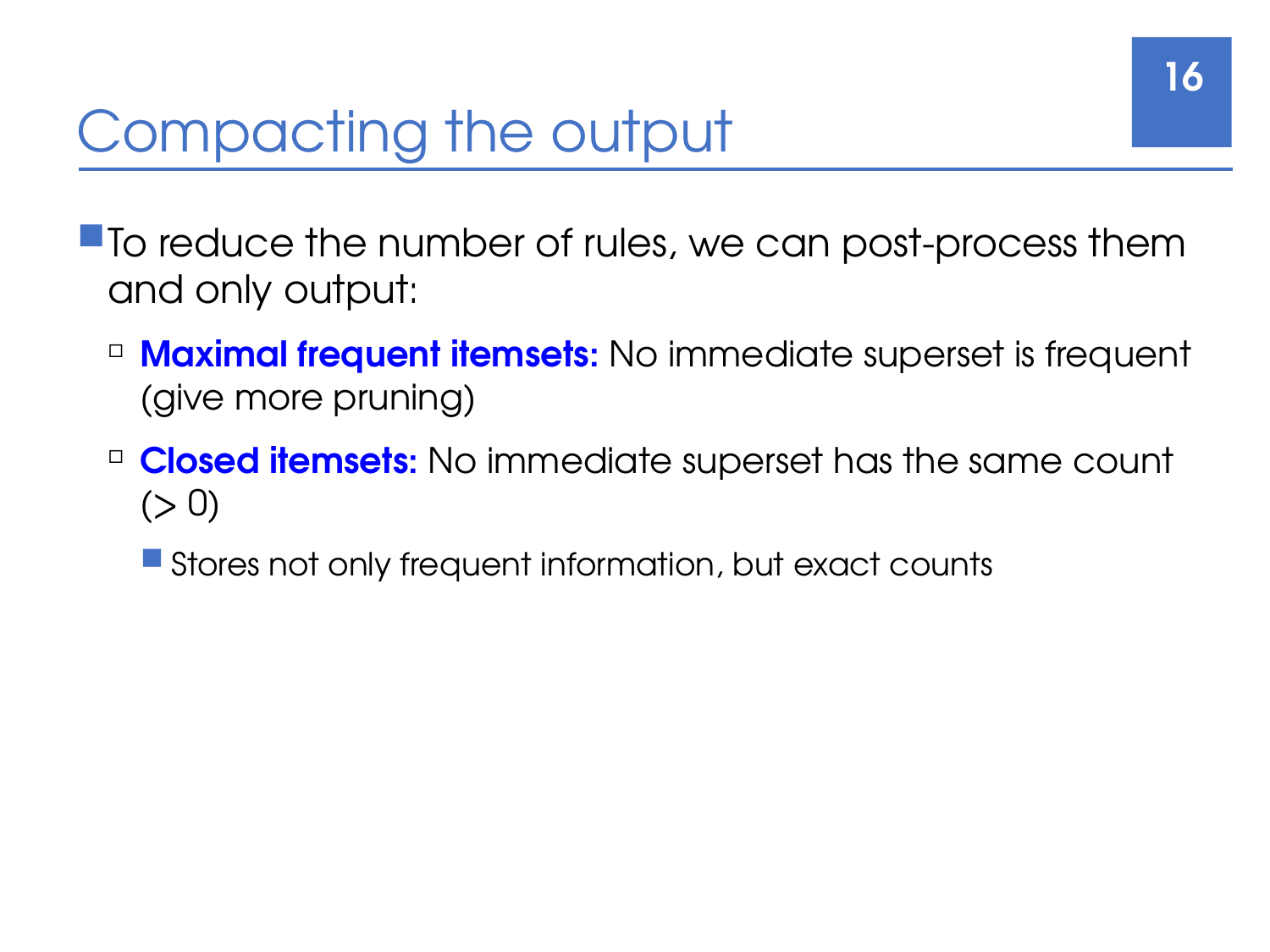

16
# Compacting the output

To reduce the number of rules, we can post-process them and only output:
Maximal frequent itemsets: No immediate superset is frequent
(give more pruning)
Closed itemsets: No immediate superset has the same count
(> 0)
Stores not only frequent information, but exact counts